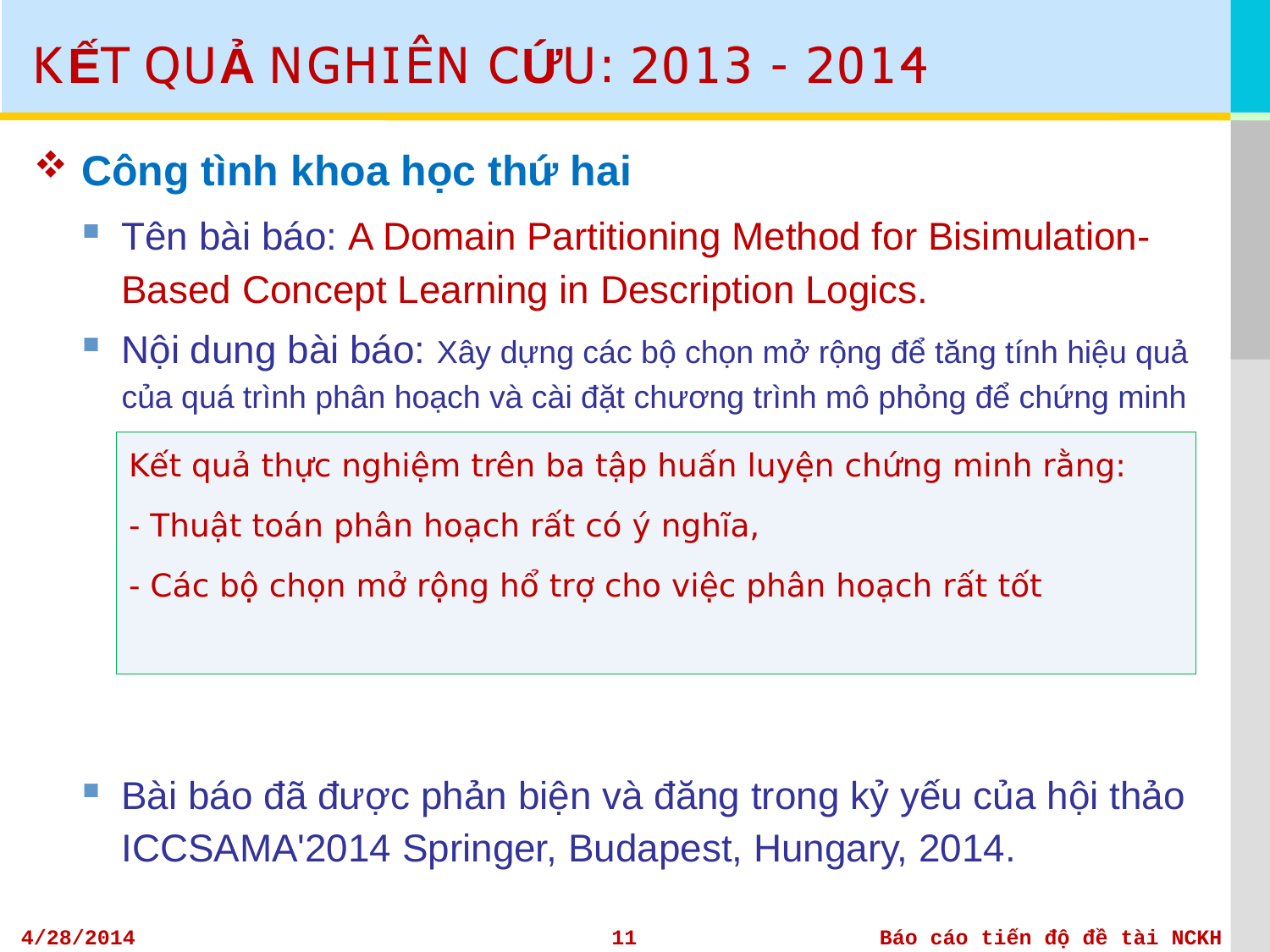

# KẾT QUẢ NGHIÊN CỨU: 2013 - 2014
Công tình khoa học thứ hai
Tên bài báo: A Domain Partitioning Method for Bisimulation-Based Concept Learning in Description Logics.
Nội dung bài báo: Xây dựng các bộ chọn mở rộng để tăng tính hiệu quả của quá trình phân hoạch và cài đặt chương trình mô phỏng để chứng minh

Bài báo đã được phản biện và đăng trong kỷ yếu của hội thảo ICCSAMA'2014 Springer, Budapest, Hungary, 2014.
Kết quả thực nghiệm trên ba tập huấn luyện chứng minh rằng:
- Thuật toán phân hoạch rất có ý nghĩa,
- Các bộ chọn mở rộng hổ trợ cho việc phân hoạch rất tốt

4/28/2014
11
Báo cáo tiến độ đề tài NCKH